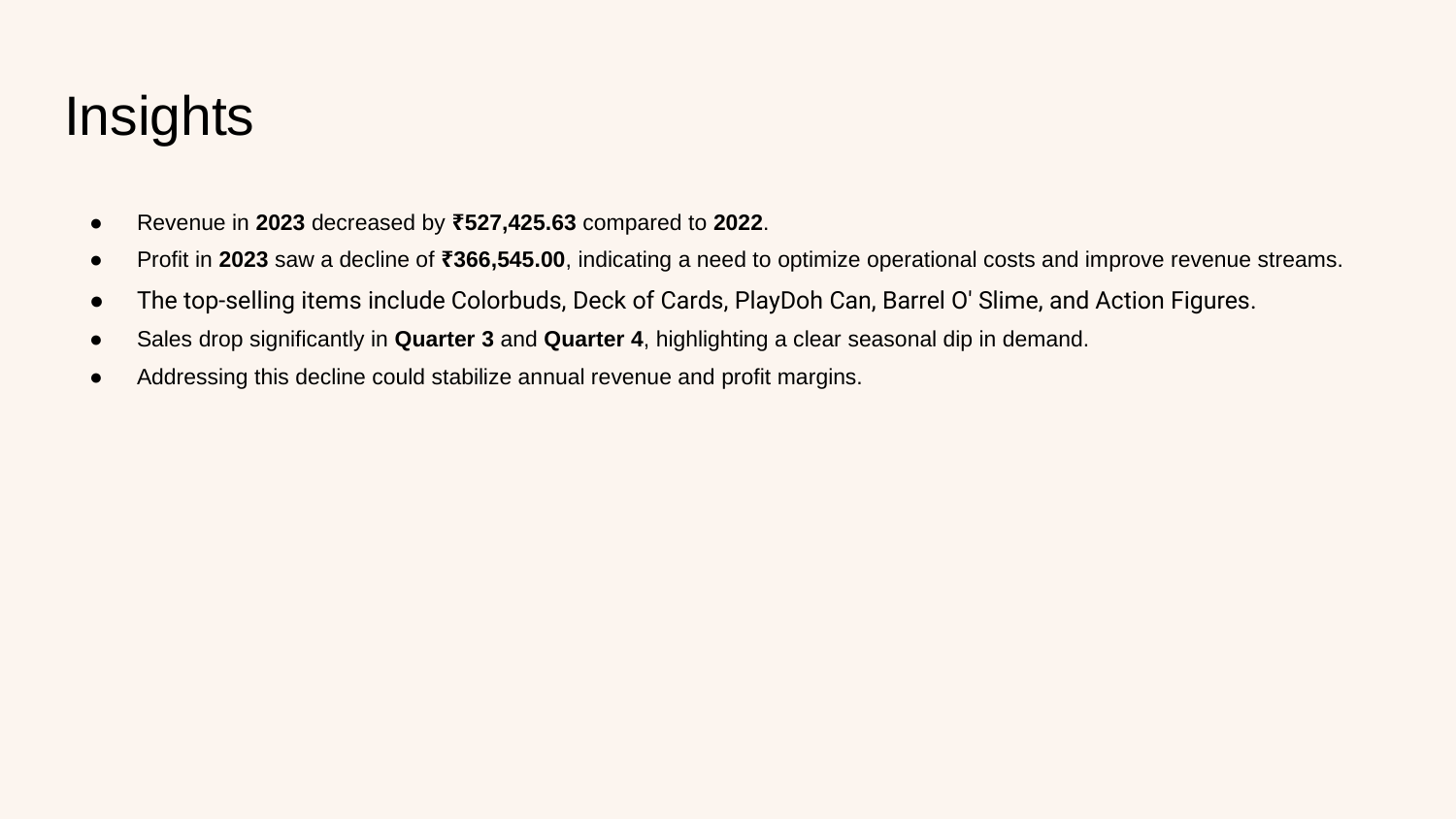

# Insights
Revenue in 2023 decreased by ₹527,425.63 compared to 2022.
Profit in 2023 saw a decline of ₹366,545.00, indicating a need to optimize operational costs and improve revenue streams.
The top-selling items include Colorbuds, Deck of Cards, PlayDoh Can, Barrel O' Slime, and Action Figures.
Sales drop significantly in Quarter 3 and Quarter 4, highlighting a clear seasonal dip in demand.
Addressing this decline could stabilize annual revenue and profit margins.